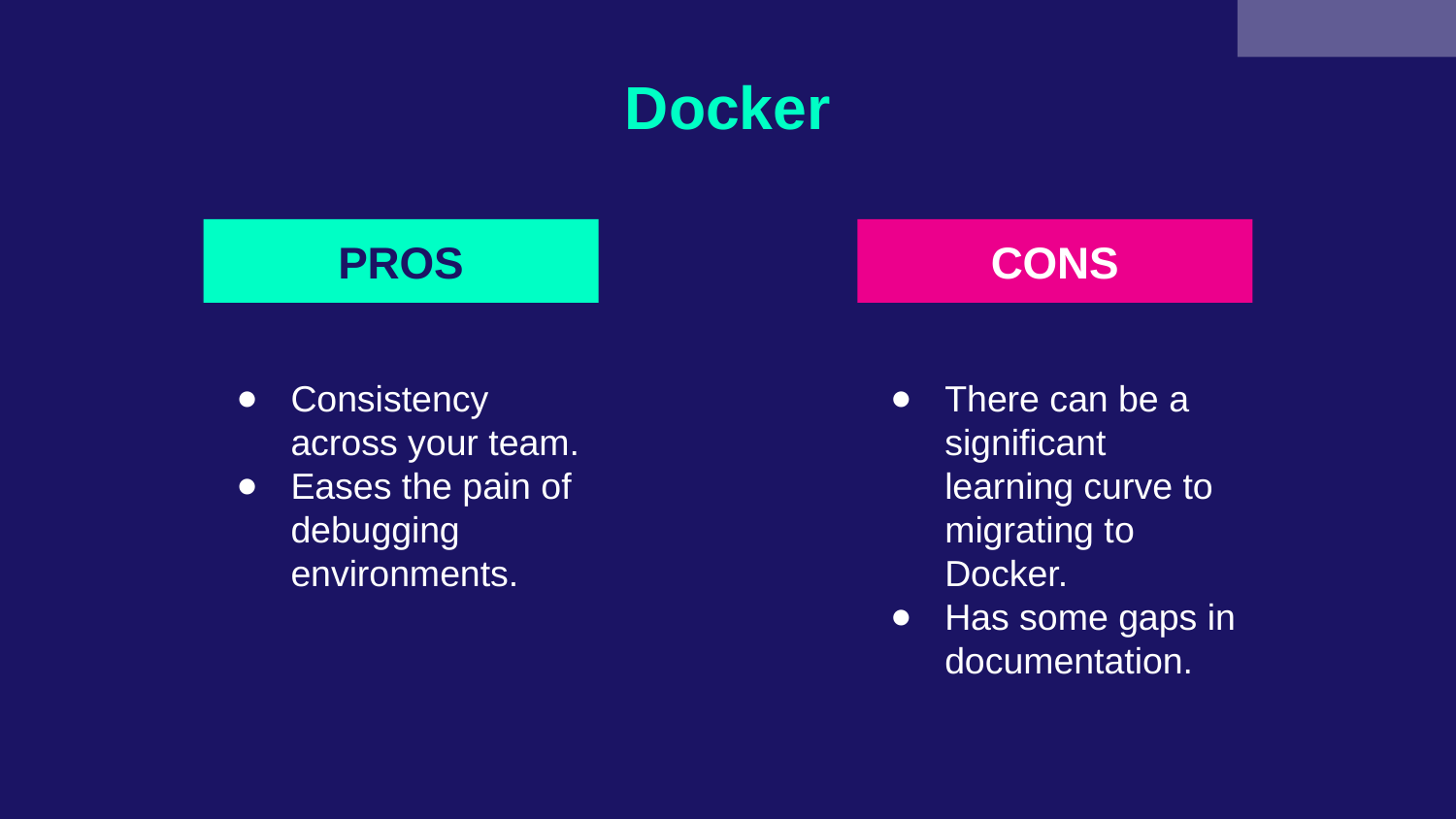

# Docker
PROS
CONS
Consistency across your team.
Eases the pain of debugging environments.

There can be a significant learning curve to migrating to Docker.
Has some gaps in documentation.